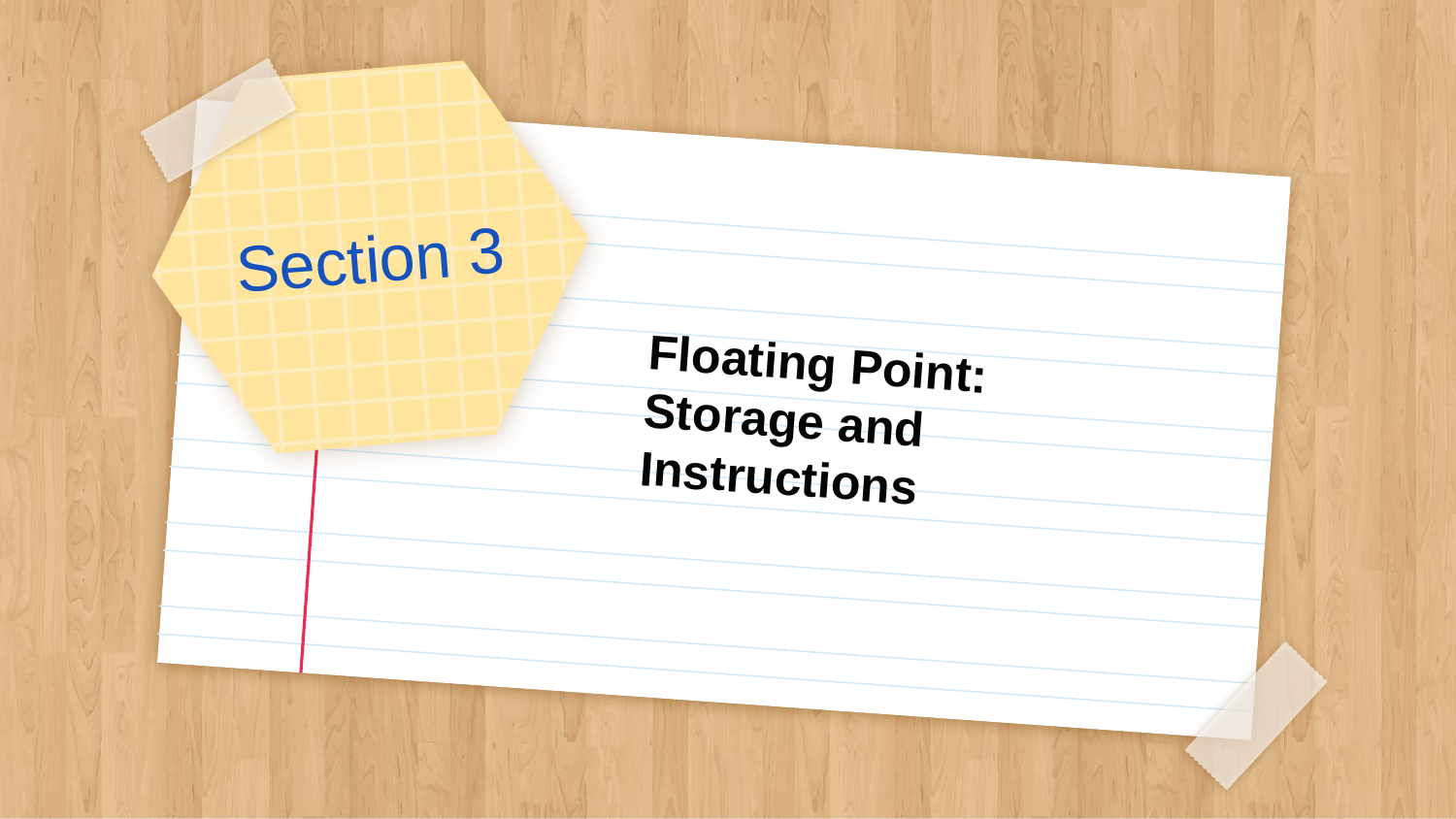

# Section 3
Floating Point:
Storage and Instructions